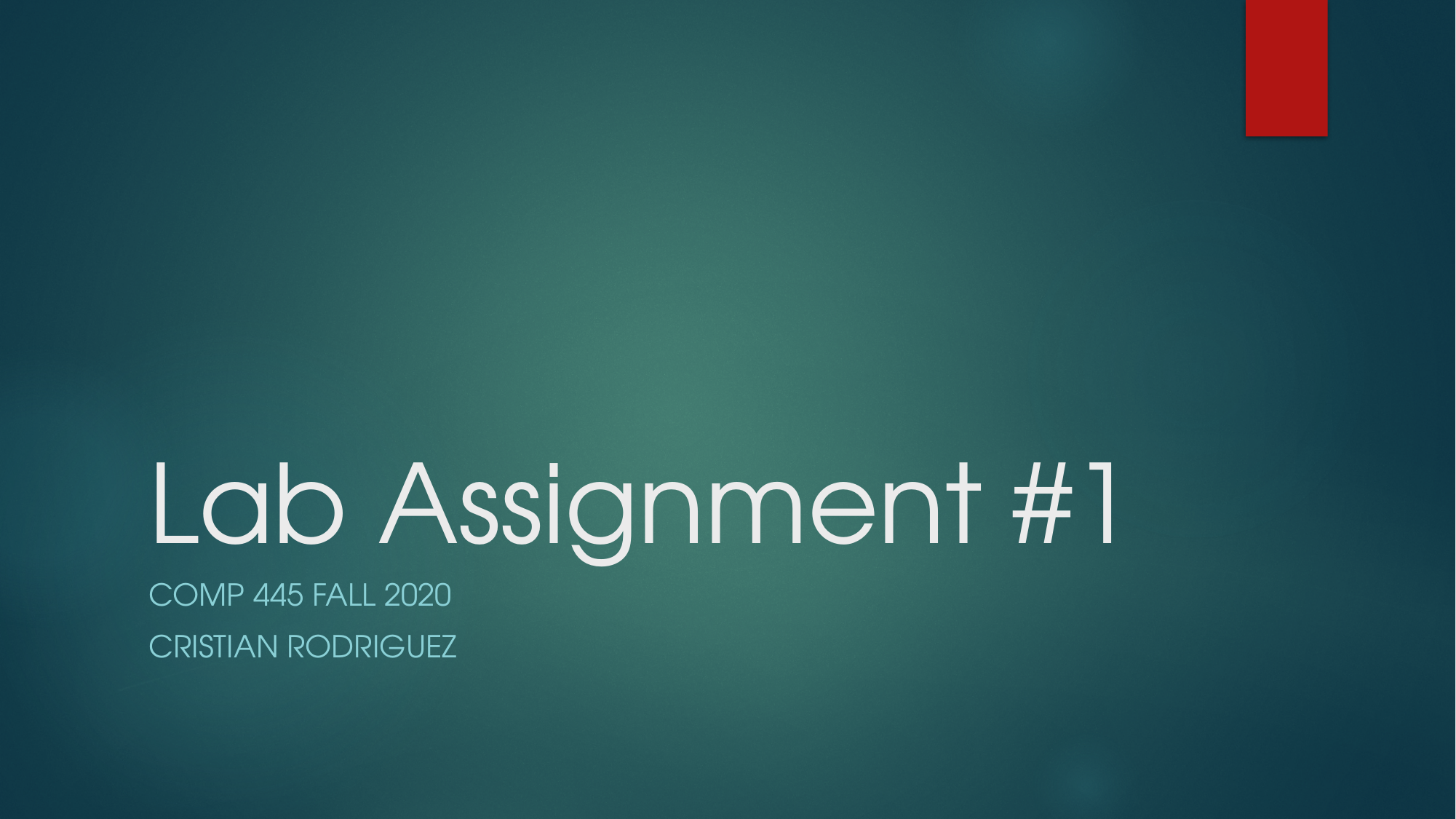

# Lab Assignment #1
Comp 445 Fall 2020
Cristian Rodriguez